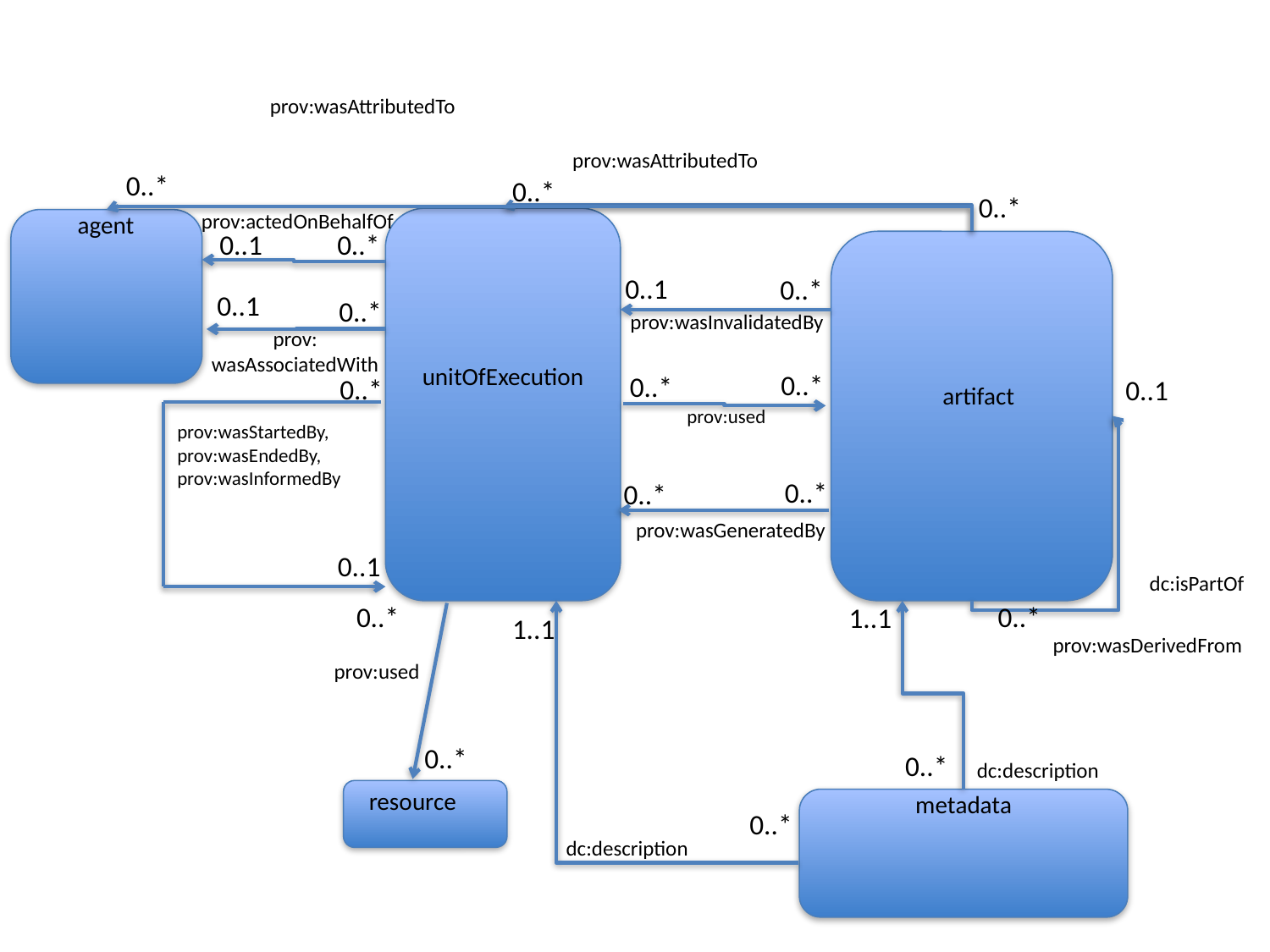

prov:wasAttributedTo
prov:wasAttributedTo
0..*
0..*
0..*
prov:actedOnBehalfOf
agent

0..*
0..1

0..1
0..*
0..1
0..*
prov:wasInvalidatedBy
prov:
wasAssociatedWith
unitOfExecution
0..*
0..*
0..*
0..1
artifact
prov:used
prov:wasStartedBy,
prov:wasEndedBy,
prov:wasInformedBy

0..*
0..*
prov:wasGeneratedBy
0..1
dc:isPartOf
0..*
0..*
1..1
1..1
prov:wasDerivedFrom
prov:used
0..*
0..*
dc:description
resource

metadata

0..*
dc:description